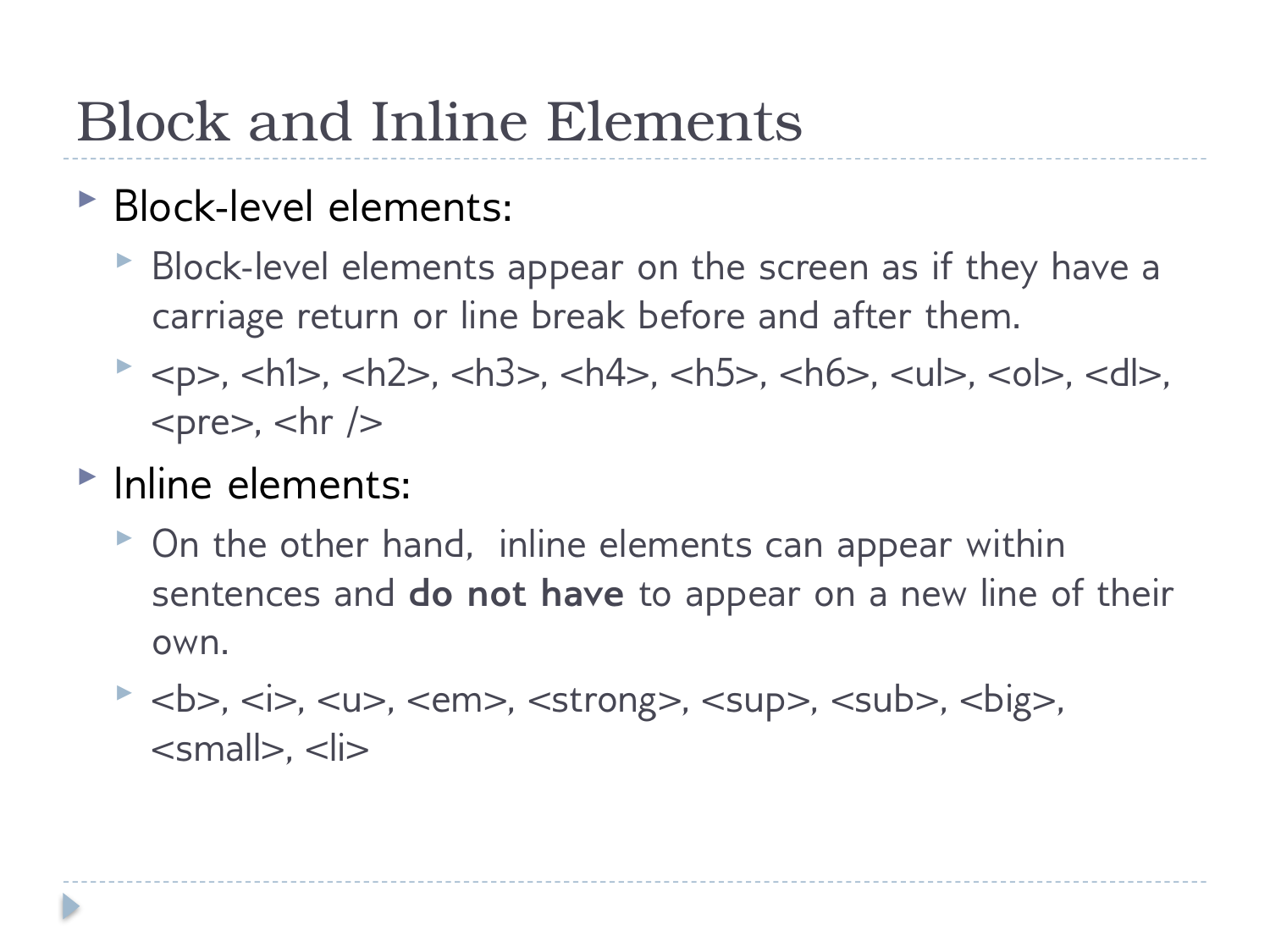

# Block and Inline Elements
Block-level elements:
Block-level elements appear on the screen as if they have a carriage return or line break before and after them.
<p>, <h1>, <h2>, <h3>, <h4>, <h5>, <h6>, <ul>, <ol>, <dl>, <pre>, <hr />
Inline elements:
On the other hand,  inline elements can appear within sentences and do not have to appear on a new line of their own.
<b>, <i>, <u>, <em>, <strong>, <sup>, <sub>, <big>, <small>, <li>